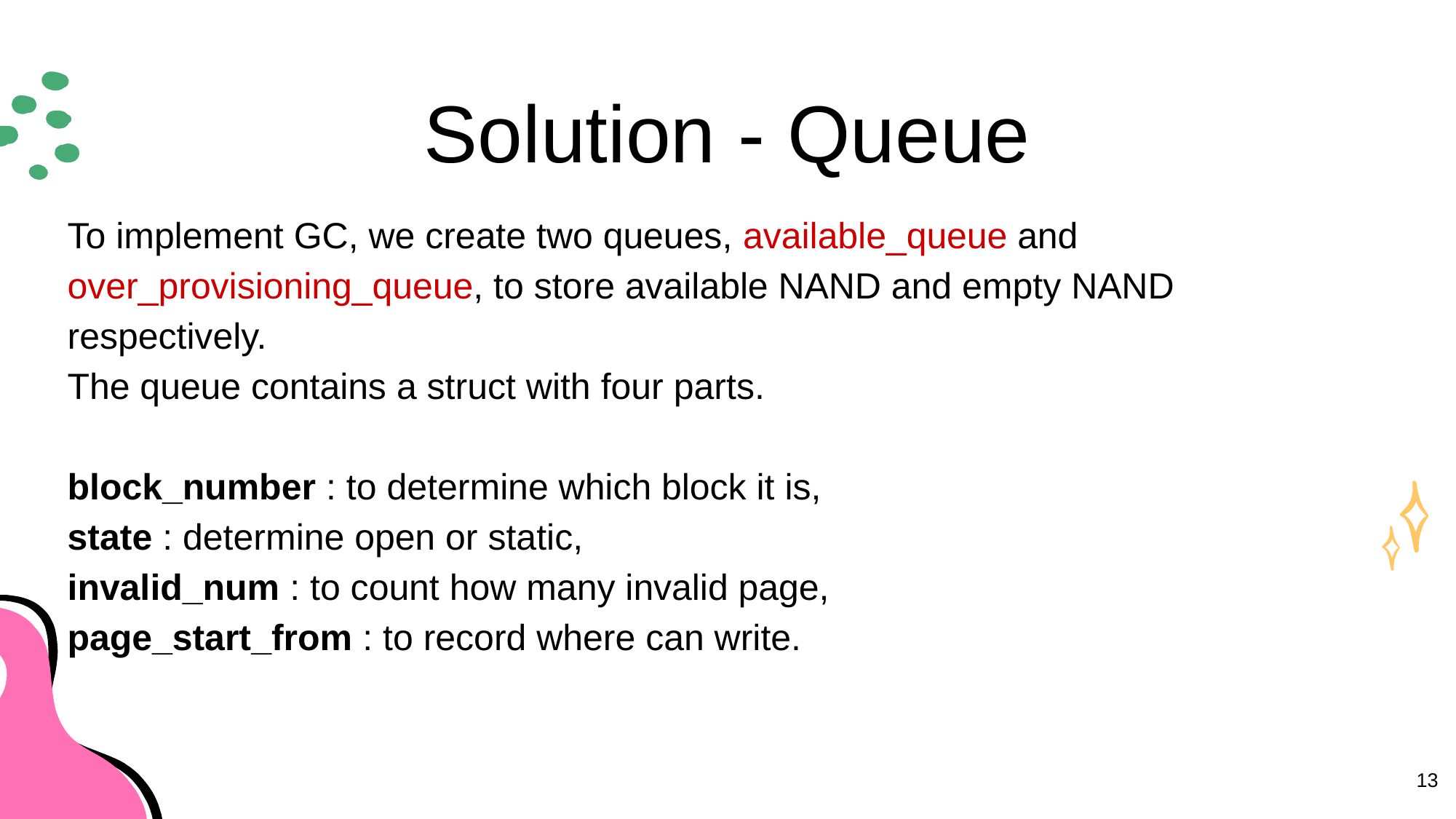

# Solution - Queue
To implement GC, we create two queues, available_queue and over_provisioning_queue, to store available NAND and empty NAND respectively.
The queue contains a struct with four parts.

block_number : to determine which block it is,
state : determine open or static,
invalid_num : to count how many invalid page,
page_start_from : to record where can write.

13